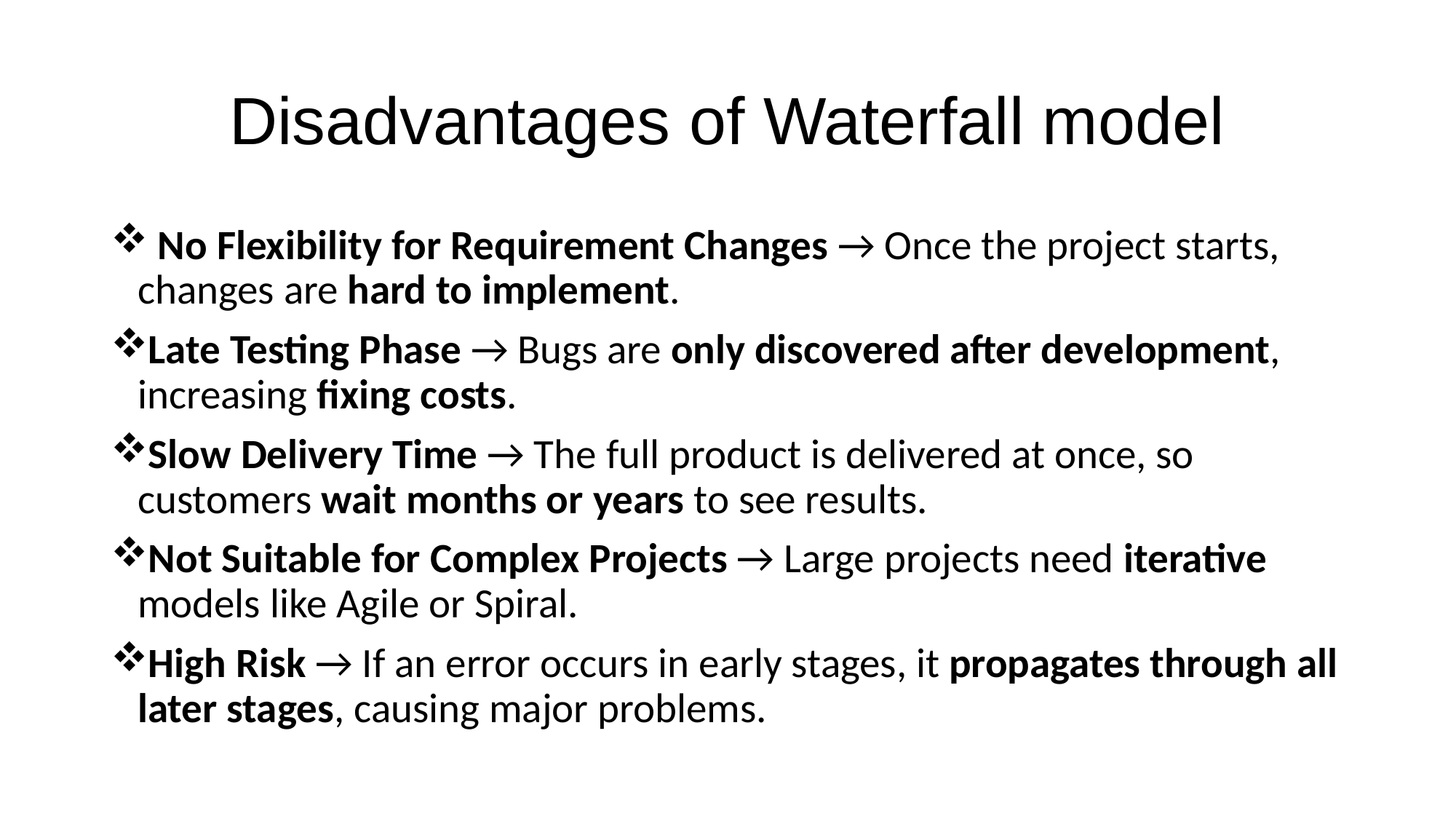

# Disadvantages of Waterfall model
 No Flexibility for Requirement Changes → Once the project starts, changes are hard to implement.
Late Testing Phase → Bugs are only discovered after development, increasing fixing costs.
Slow Delivery Time → The full product is delivered at once, so customers wait months or years to see results.
Not Suitable for Complex Projects → Large projects need iterative models like Agile or Spiral.
High Risk → If an error occurs in early stages, it propagates through all later stages, causing major problems.